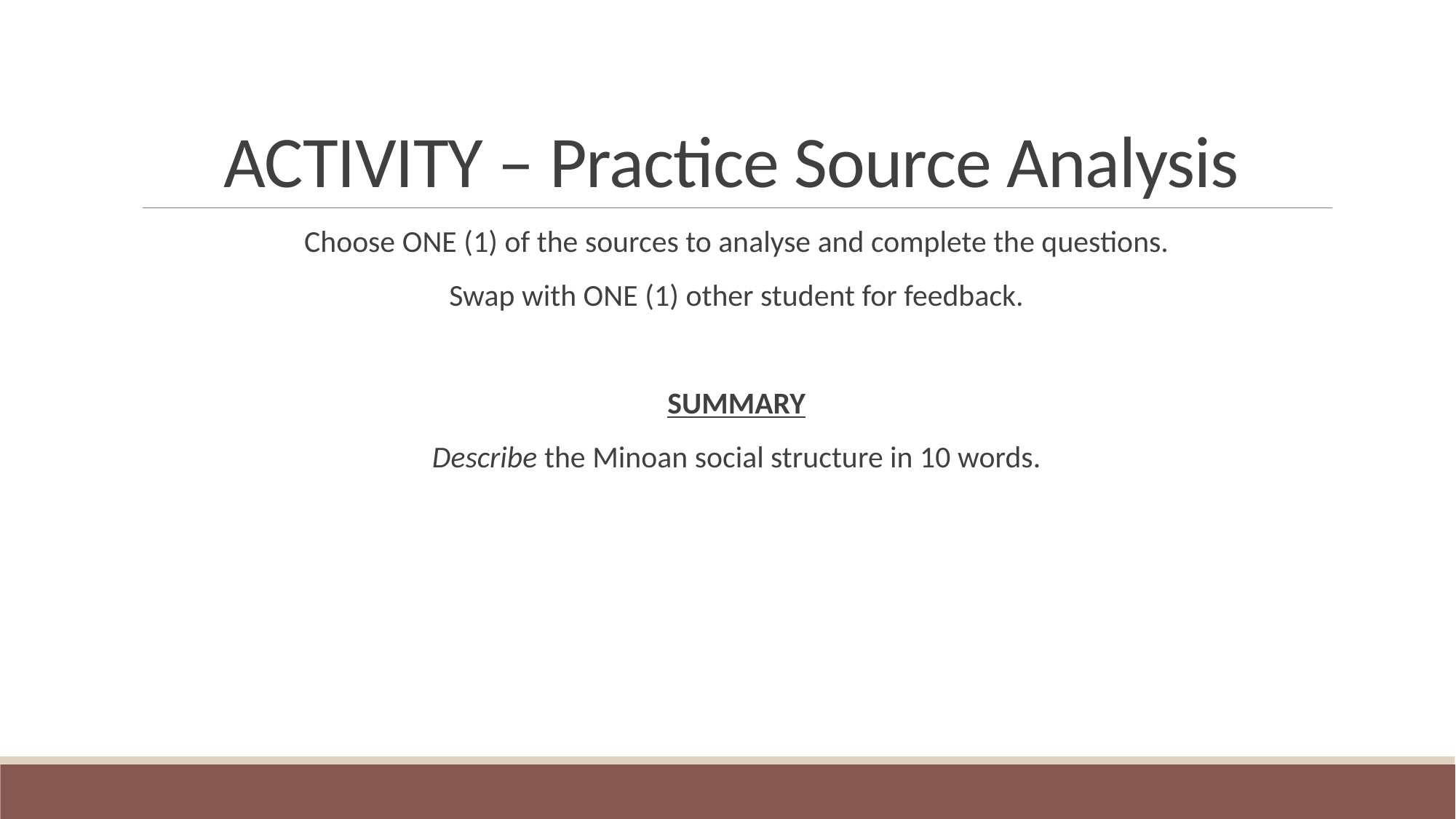

# ACTIVITY – Practice Source Analysis
Choose ONE (1) of the sources to analyse and complete the questions.
Swap with ONE (1) other student for feedback.

SUMMARY
Describe the Minoan social structure in 10 words.